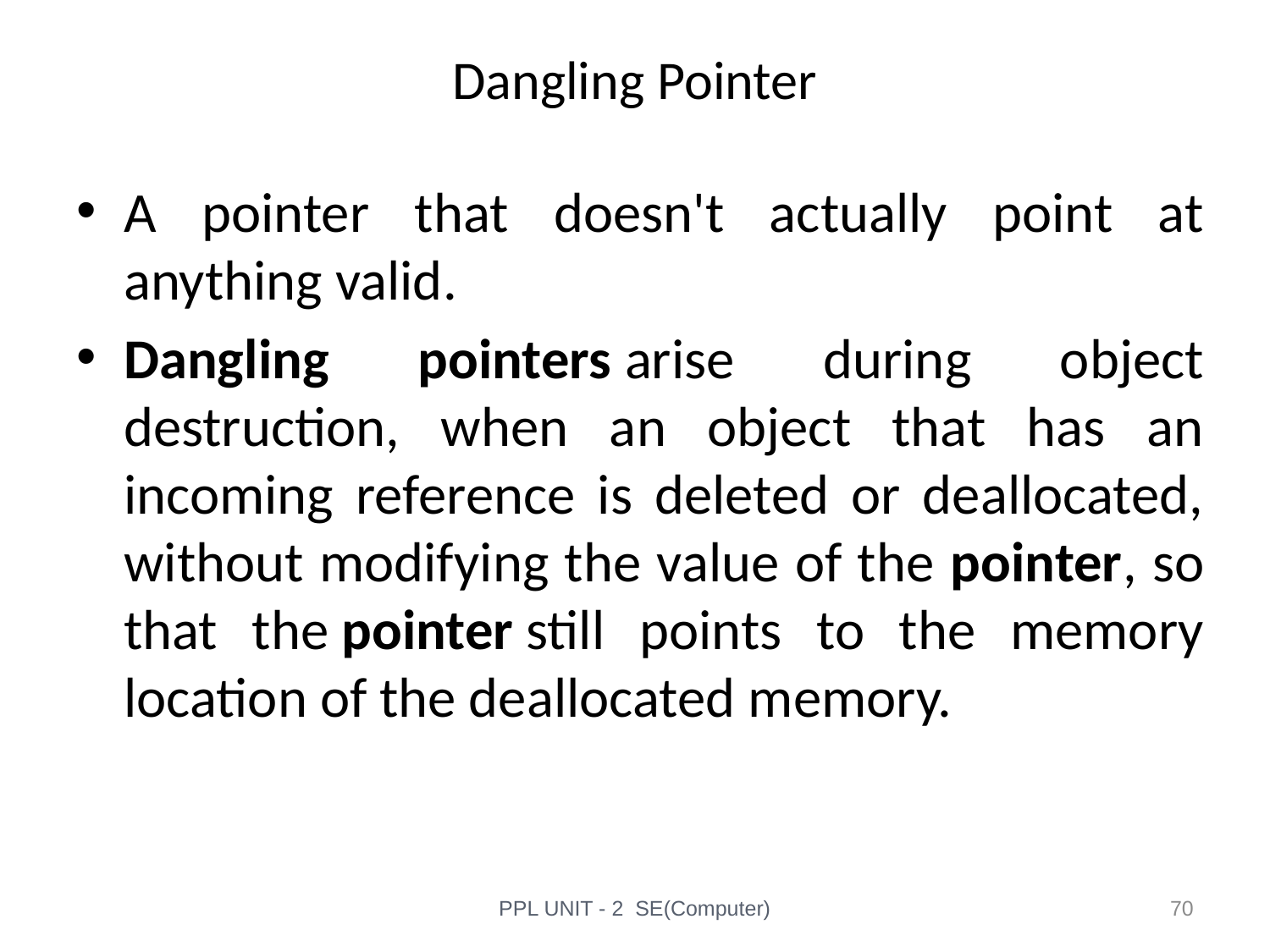

# Dangling Pointer
A pointer that doesn't actually point at anything valid.
Dangling pointers arise during object destruction, when an object that has an incoming reference is deleted or deallocated, without modifying the value of the pointer, so that the pointer still points to the memory location of the deallocated memory.
PPL UNIT - 2  SE(Computer)
70